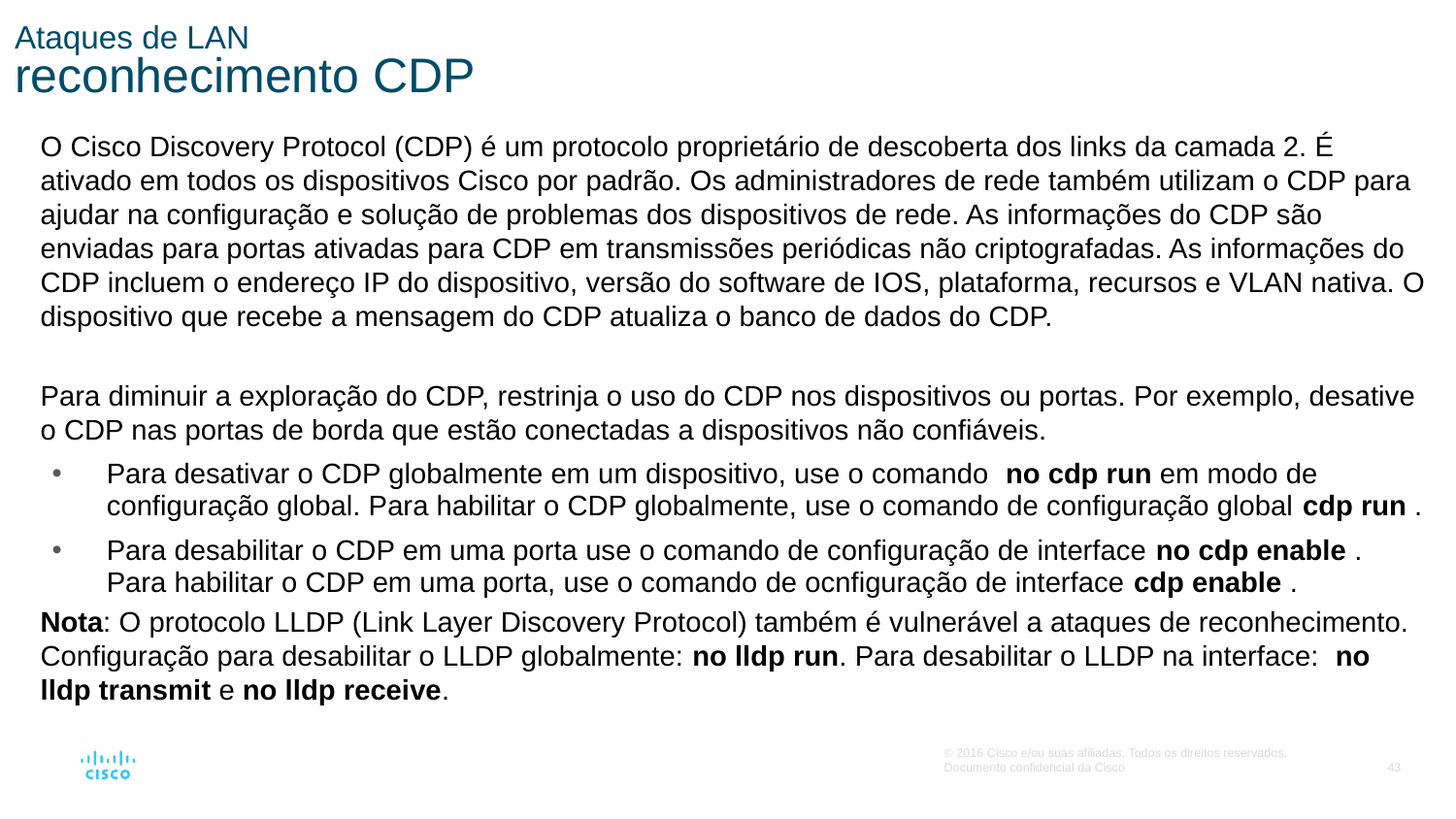

# Ataques de LAN reconhecimento CDP
O Cisco Discovery Protocol (CDP) é um protocolo proprietário de descoberta dos links da camada 2. É ativado em todos os dispositivos Cisco por padrão. Os administradores de rede também utilizam o CDP para ajudar na configuração e solução de problemas dos dispositivos de rede. As informações do CDP são enviadas para portas ativadas para CDP em transmissões periódicas não criptografadas. As informações do CDP incluem o endereço IP do dispositivo, versão do software de IOS, plataforma, recursos e VLAN nativa. O dispositivo que recebe a mensagem do CDP atualiza o banco de dados do CDP.

Para diminuir a exploração do CDP, restrinja o uso do CDP nos dispositivos ou portas. Por exemplo, desative o CDP nas portas de borda que estão conectadas a dispositivos não confiáveis.
Para desativar o CDP globalmente em um dispositivo, use o comando  no cdp run em modo de configuração global. Para habilitar o CDP globalmente, use o comando de configuração global cdp run .
Para desabilitar o CDP em uma porta use o comando de configuração de interface no cdp enable . Para habilitar o CDP em uma porta, use o comando de ocnfiguração de interface cdp enable .
Nota: O protocolo LLDP (Link Layer Discovery Protocol) também é vulnerável a ataques de reconhecimento. Configuração para desabilitar o LLDP globalmente: no lldp run. Para desabilitar o LLDP na interface:  no lldp transmit e no lldp receive.